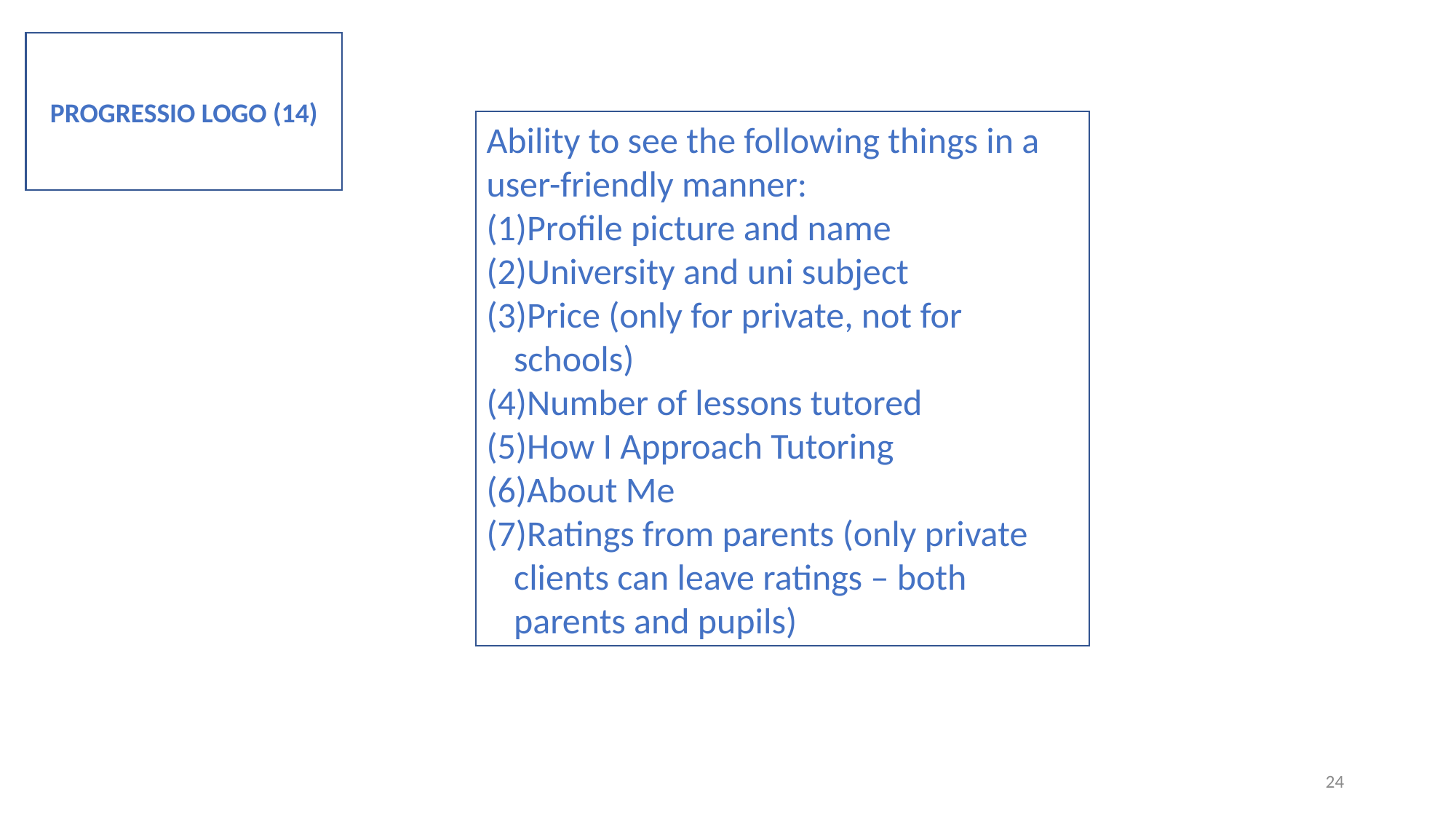

PROGRESSIO LOGO (14)
Ability to see the following things in a user-friendly manner:
Profile picture and name
University and uni subject
Price (only for private, not for schools)
Number of lessons tutored
How I Approach Tutoring
About Me
Ratings from parents (only private clients can leave ratings – both parents and pupils)
24